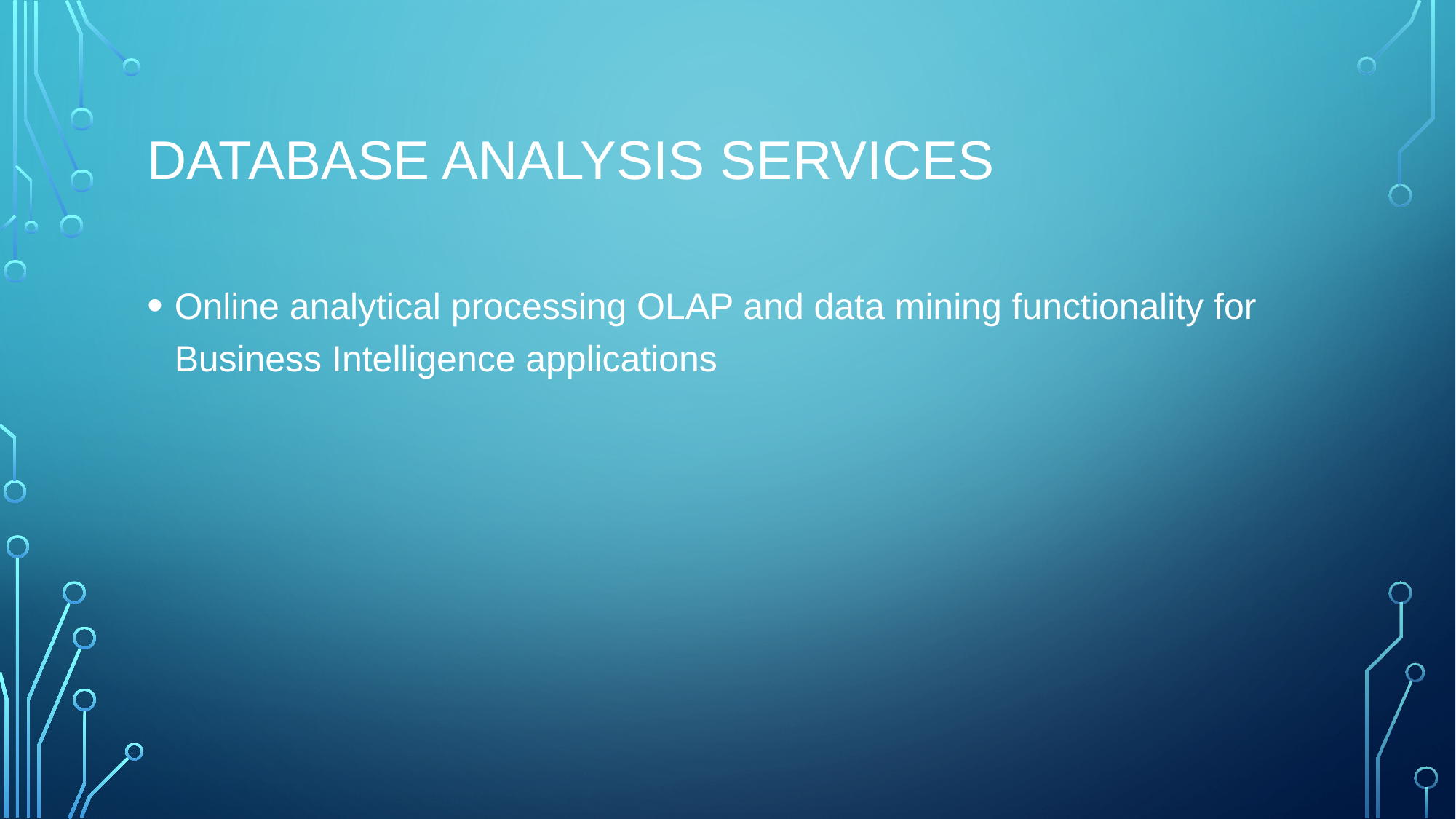

# Database Analysis Services
Online analytical processing OLAP and data mining functionality for Business Intelligence applications